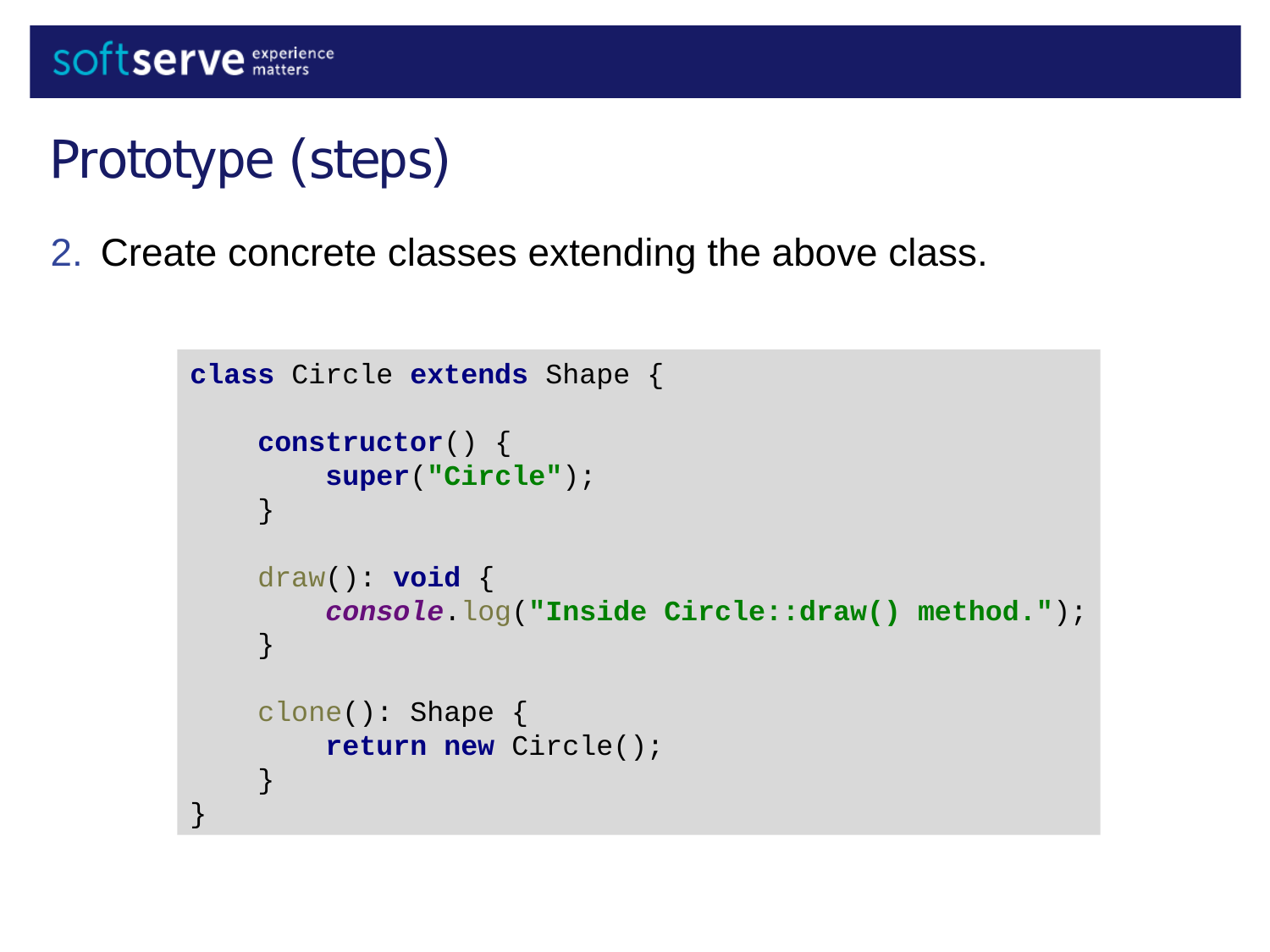

Prototype (steps)
Create concrete classes extending the above class.
class Circle extends Shape {
    constructor() {
        super("Circle");
    }
    draw(): void {
        console.log("Inside Circle::draw() method.");
    }
    clone(): Shape {
        return new Circle();
    }
}